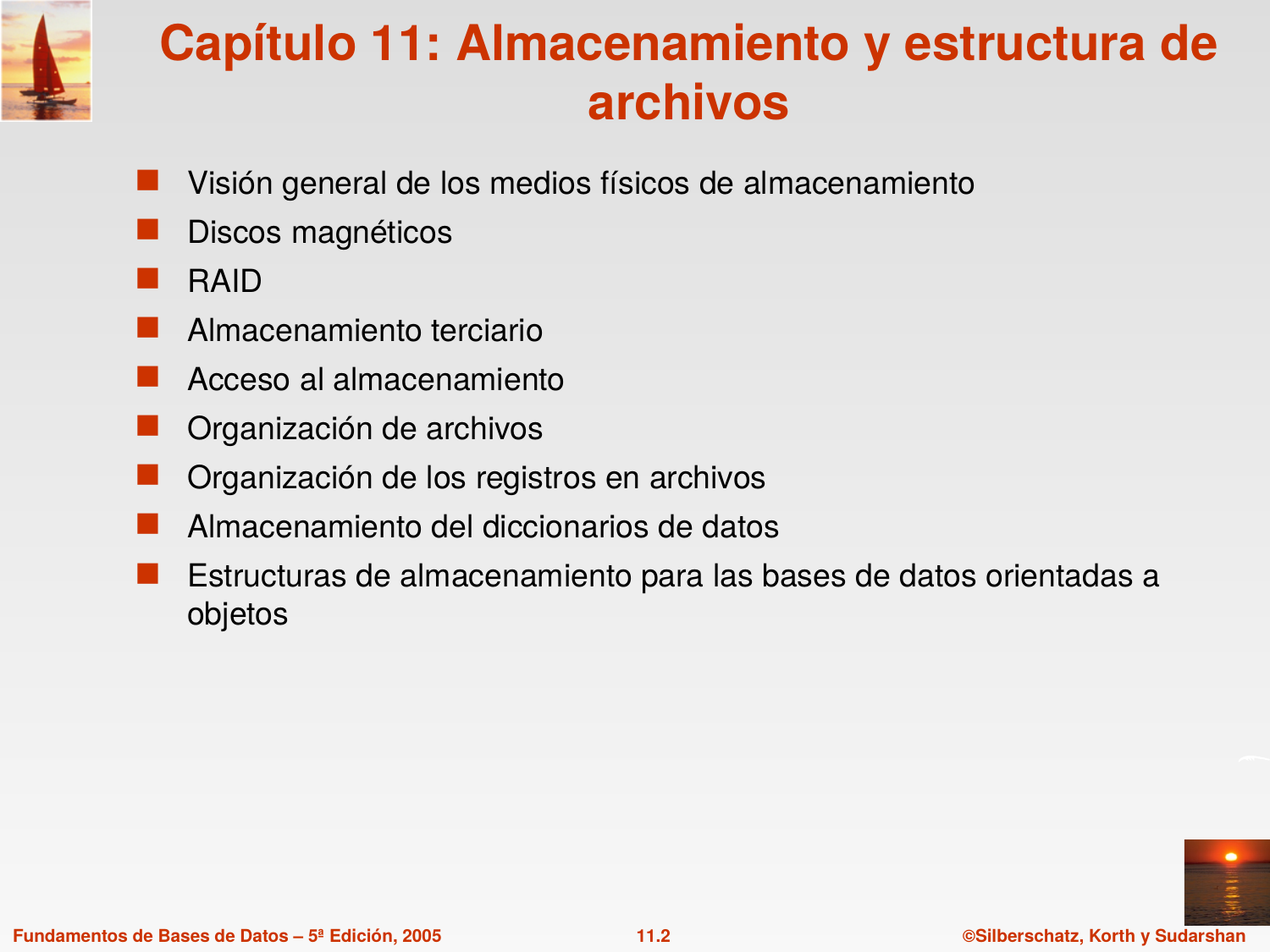

# Capítulo 11: Almacenamiento y estructura de archivos
Visión general de los medios físicos de almacenamiento
Discos magnéticos
RAID
Almacenamiento terciario
Acceso al almacenamiento
Organización de archivos
Organización de los registros en archivos
Almacenamiento del diccionarios de datos
Estructuras de almacenamiento para las bases de datos orientadas a objetos